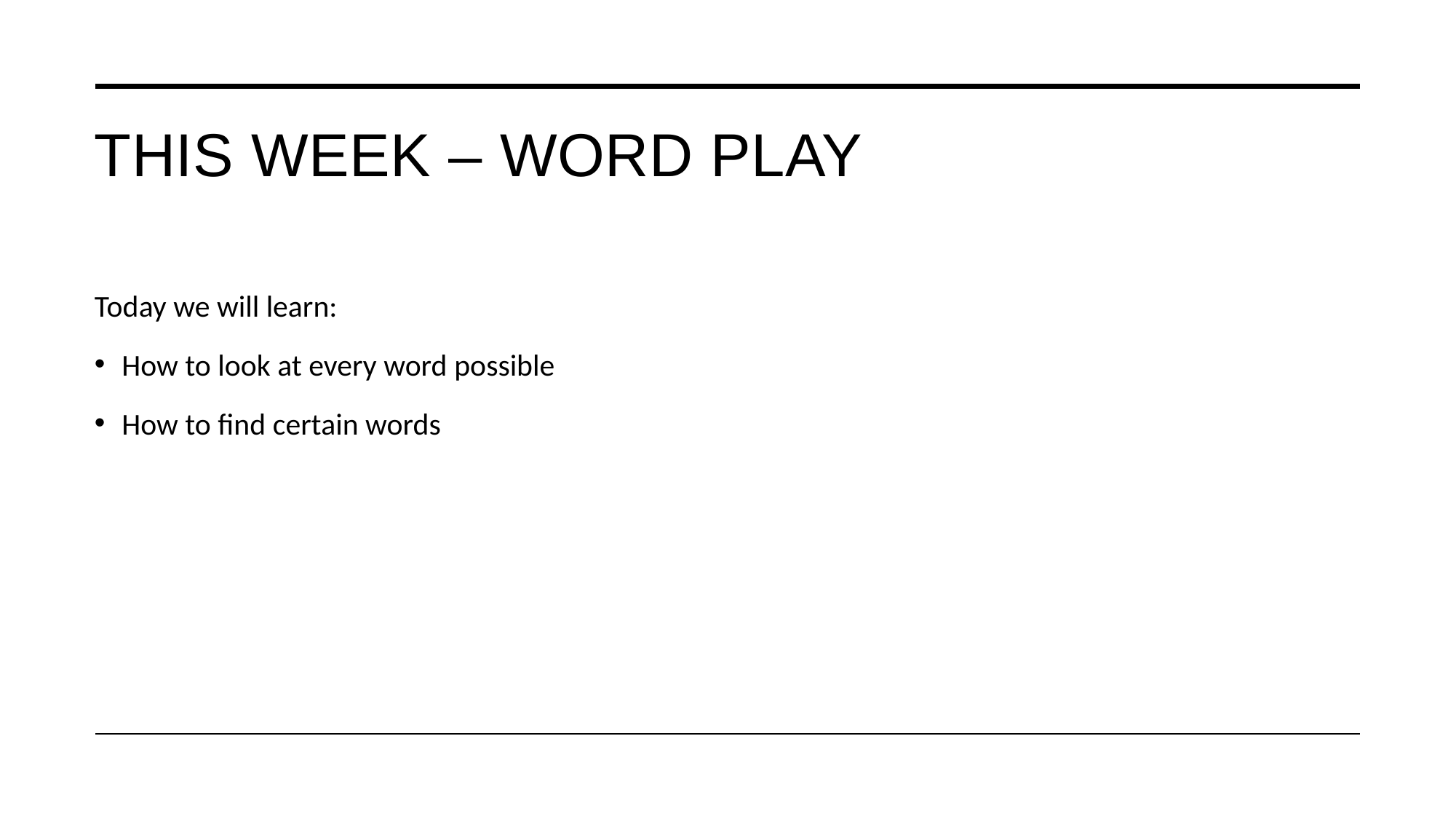

# This Week – Word play
Today we will learn:
How to look at every word possible
How to find certain words